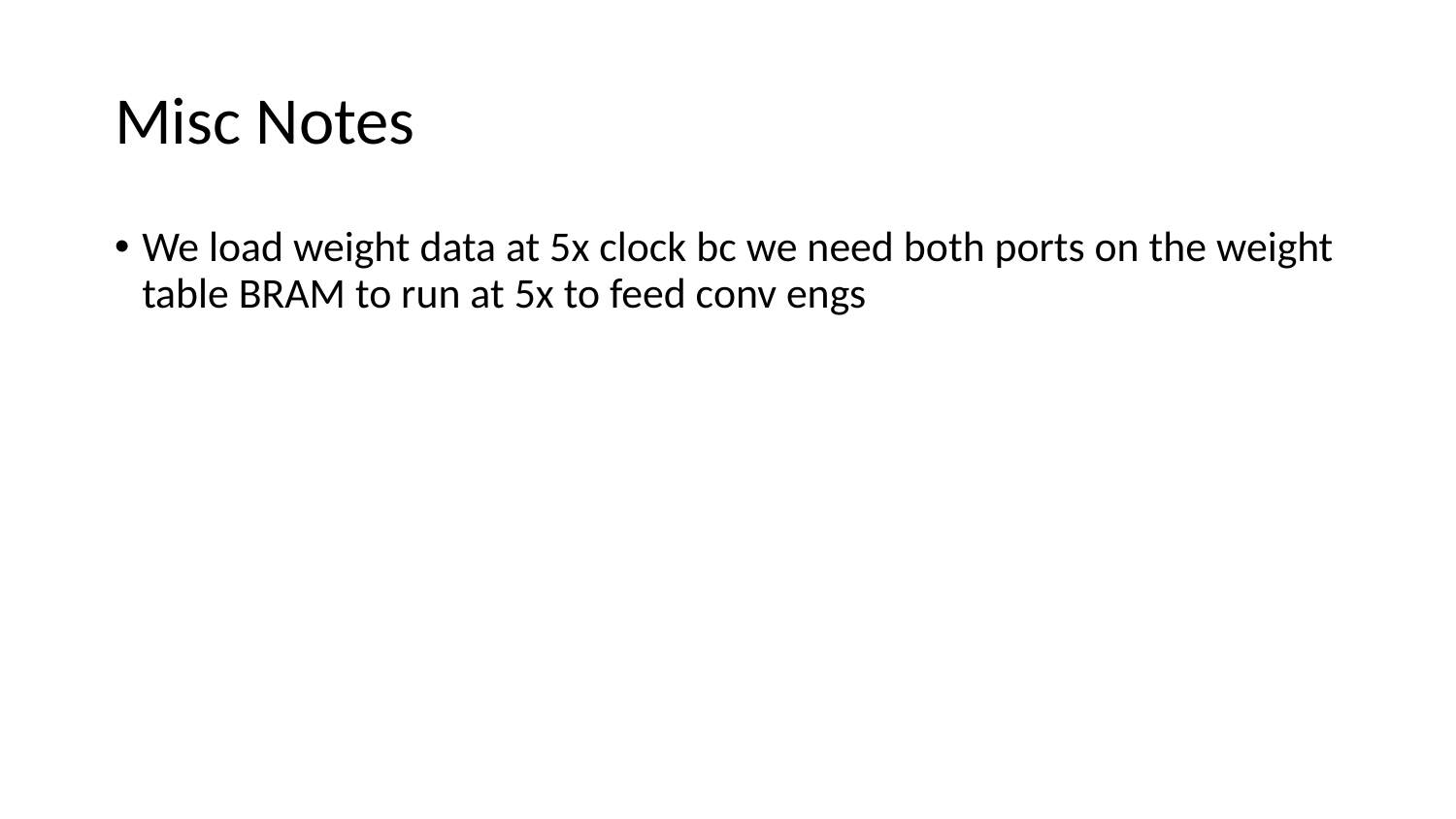

# Misc Notes
We load weight data at 5x clock bc we need both ports on the weight table BRAM to run at 5x to feed conv engs